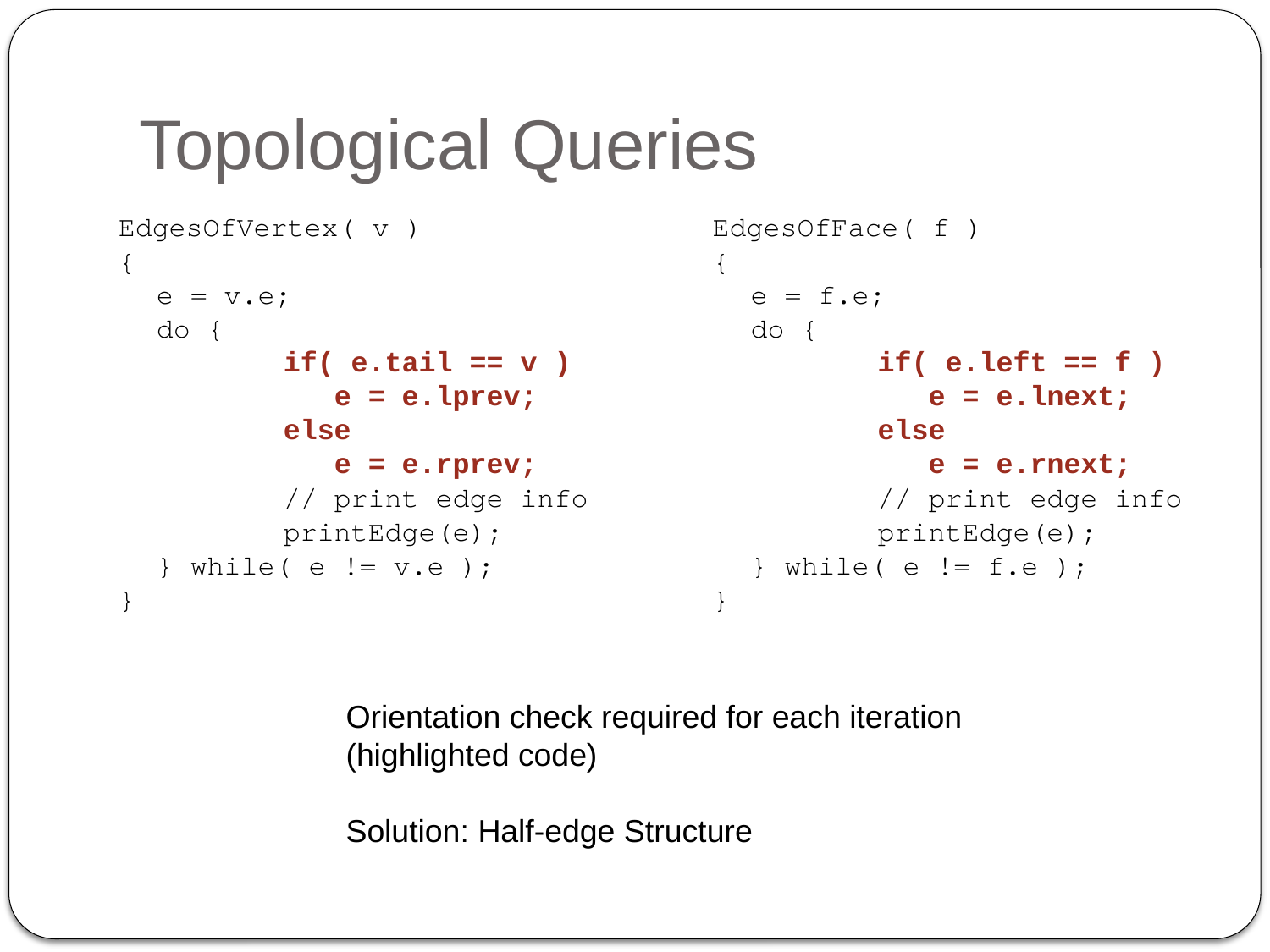

# Topological Queries
EdgesOfVertex( v )
{
	e = v.e;
	do {
		if( e.tail == v )
		   e = e.lprev;
		else
		   e = e.rprev;
		// print edge info
		printEdge(e);
	} while( e != v.e );
}
EdgesOfFace( f )
{
	e = f.e;
	do {
		if( e.left == f )
		   e = e.lnext;
		else
		   e = e.rnext;
		// print edge info
		printEdge(e);
	} while( e != f.e );
}

Orientation check required for each iteration
(highlighted code)

Solution: Half-edge Structure